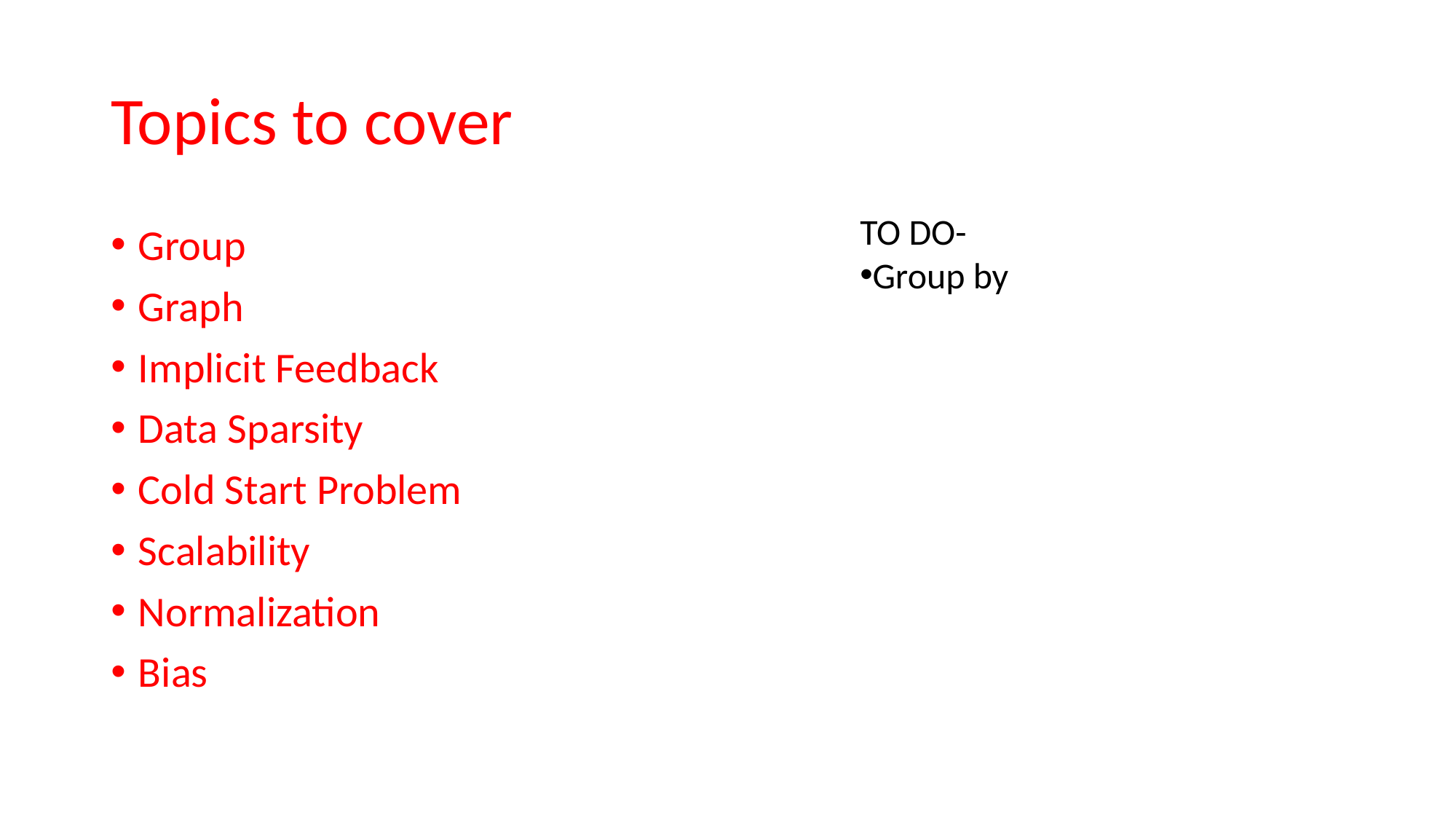

# Topics to cover
TO DO-
Group by
Group
Graph
Implicit Feedback
Data Sparsity
Cold Start Problem
Scalability
Normalization
Bias